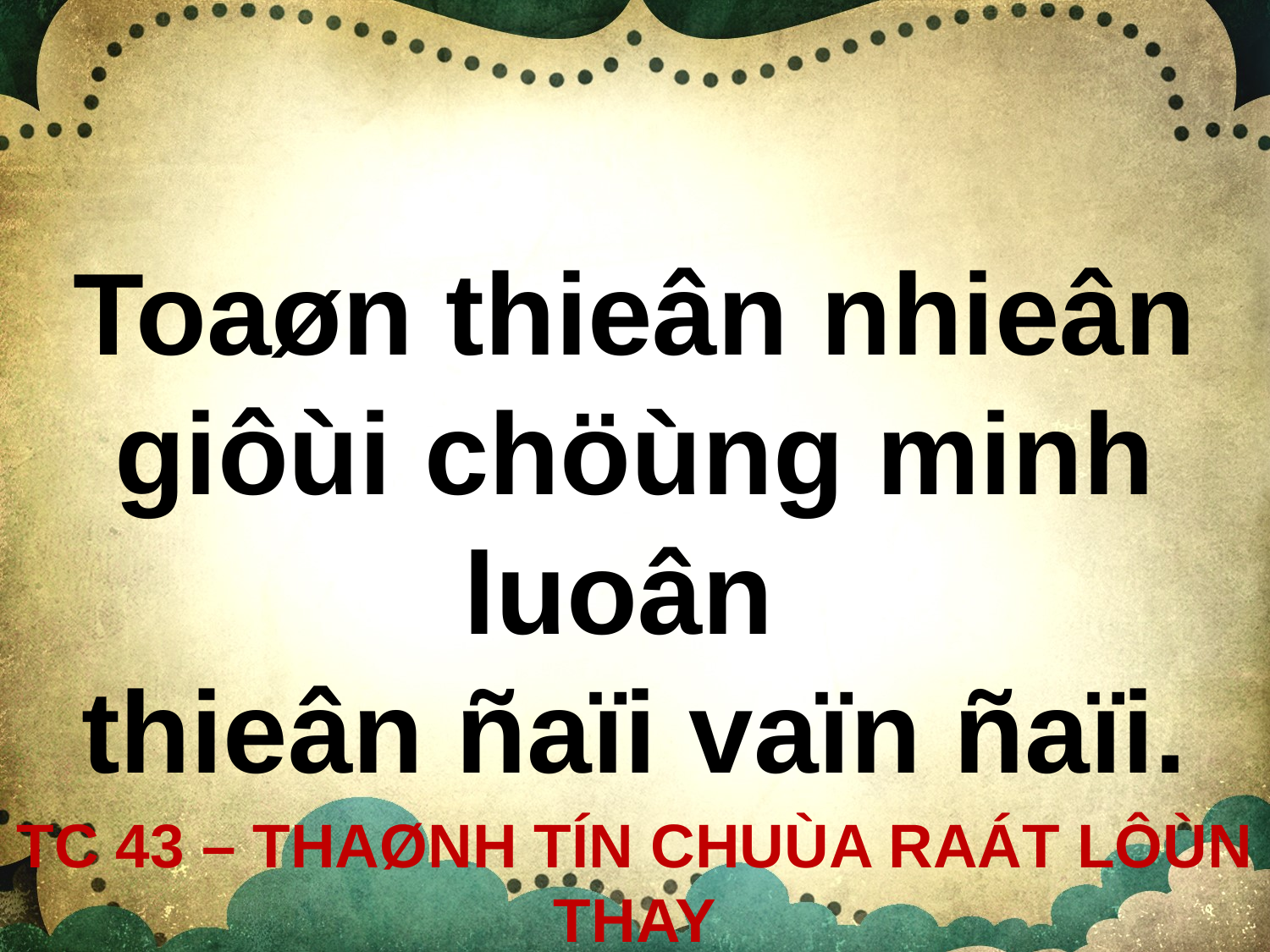

Toaøn thieân nhieân giôùi chöùng minh luoân
thieân ñaïi vaïn ñaïi.
TC 43 – THAØNH TÍN CHUÙA RAÁT LÔÙN THAY